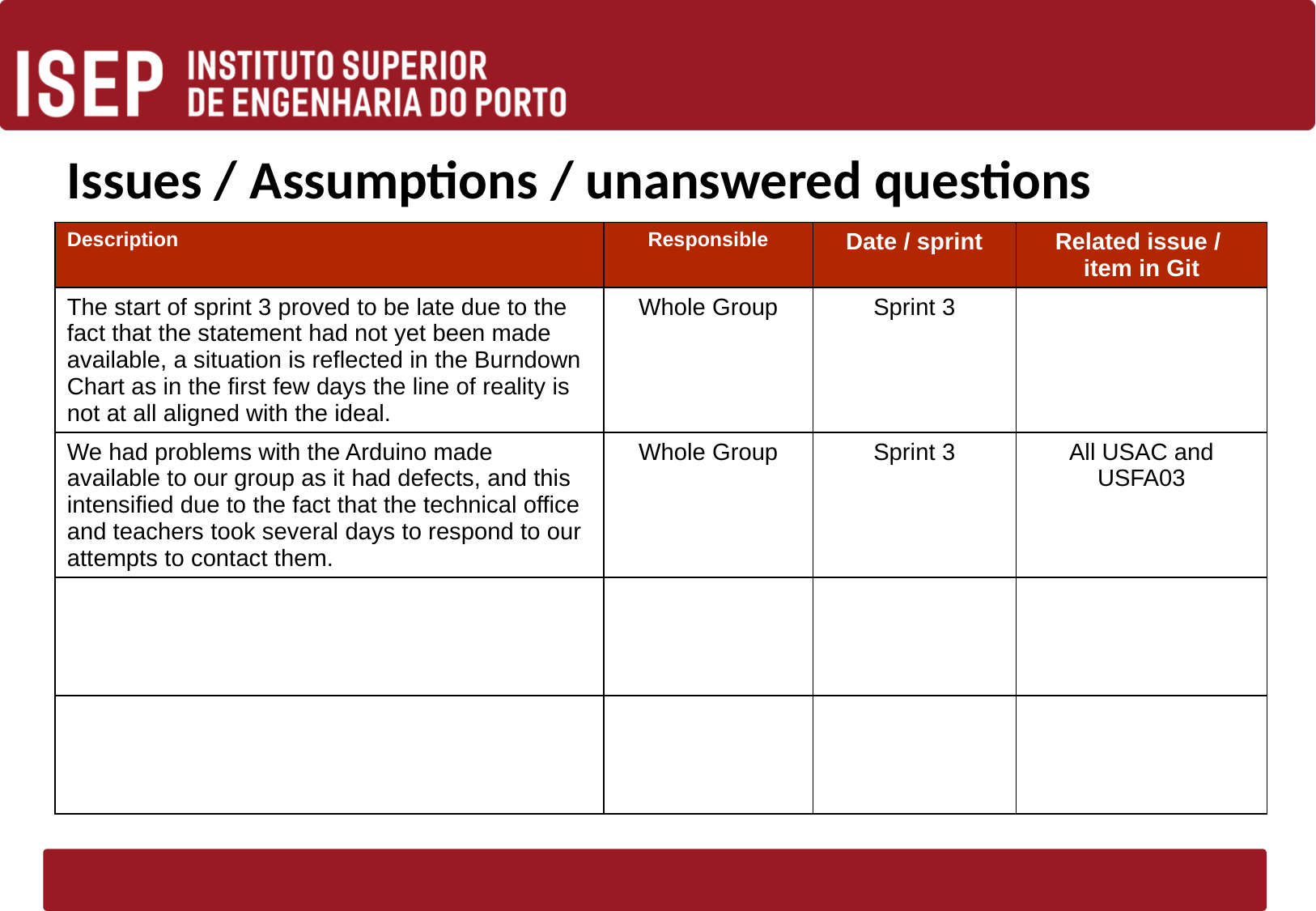

# Issues / Assumptions / unanswered questions
| Description | Responsible | Date / sprint | Related issue / item in Git |
| --- | --- | --- | --- |
| The start of sprint 3 proved to be late due to the fact that the statement had not yet been made available, a situation is reflected in the Burndown Chart as in the first few days the line of reality is not at all aligned with the ideal. | Whole Group | Sprint 3 |  |
| We had problems with the Arduino made available to our group as it had defects, and this intensified due to the fact that the technical office and teachers took several days to respond to our attempts to contact them. | Whole Group | Sprint 3 | All USAC and USFA03 |
|  |  |  |  |
|  |  |  |  |